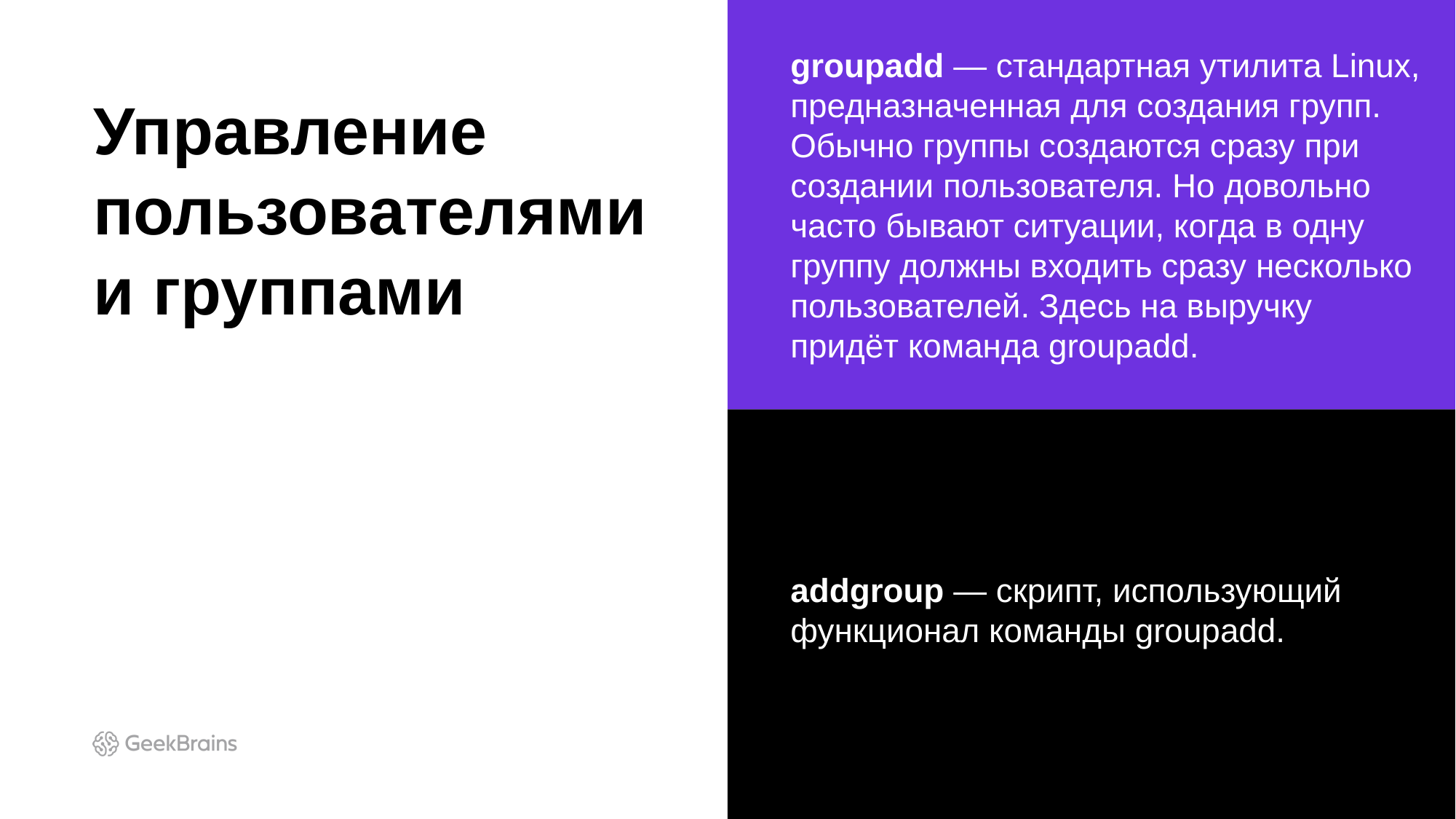

# Управление пользователями и группами
groupadd — стандартная утилита Linux, предназначенная для создания групп. Обычно группы создаются сразу при создании пользователя. Но довольно часто бывают ситуации, когда в одну группу должны входить сразу несколько пользователей. Здесь на выручку придёт команда groupadd.

addgroup — скрипт, использующий функционал команды groupadd.